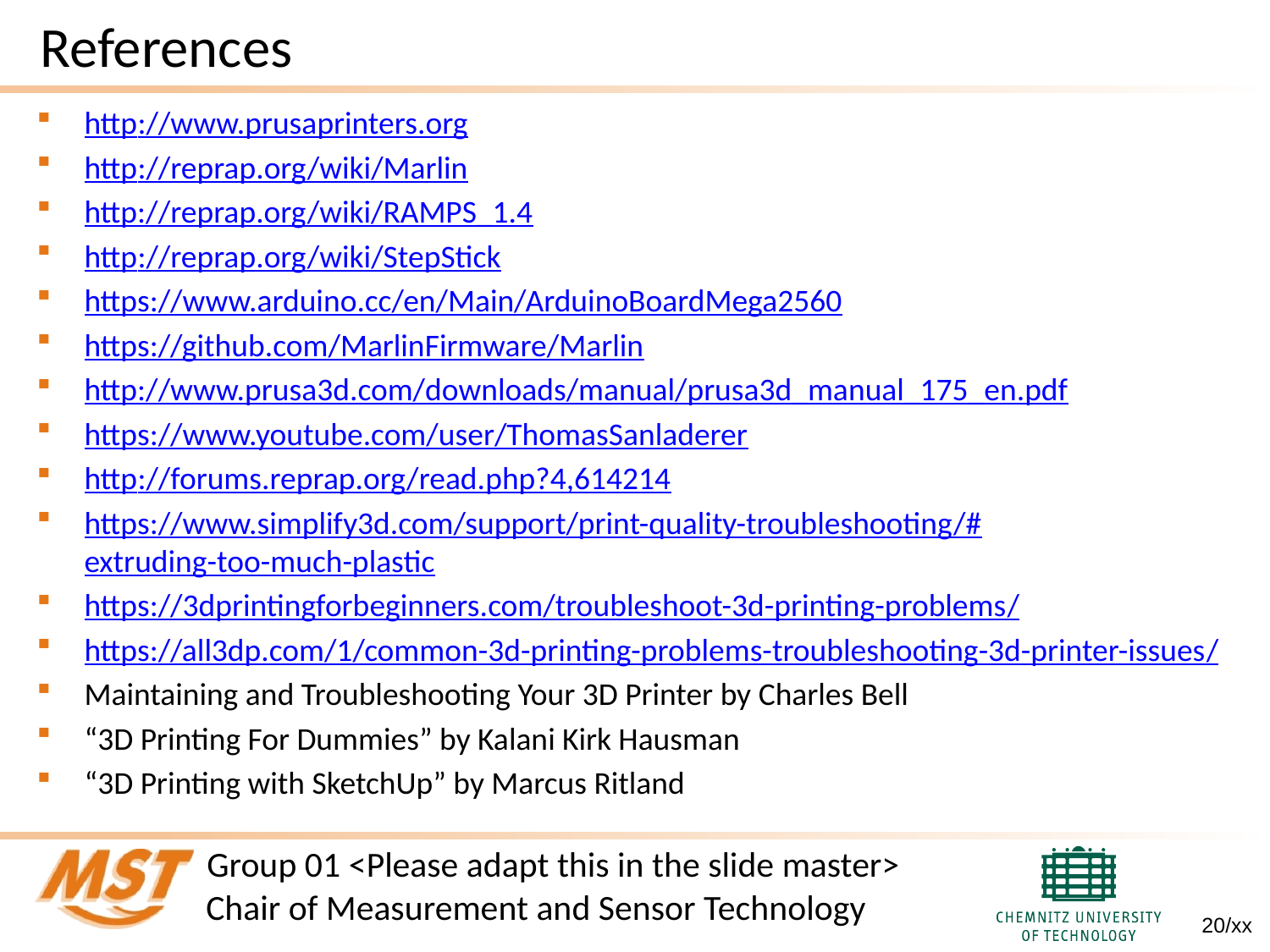

# References
http://www.prusaprinters.org
http://reprap.org/wiki/Marlin
http://reprap.org/wiki/RAMPS_1.4
http://reprap.org/wiki/StepStick
https://www.arduino.cc/en/Main/ArduinoBoardMega2560
https://github.com/MarlinFirmware/Marlin
http://www.prusa3d.com/downloads/manual/prusa3d_manual_175_en.pdf
https://www.youtube.com/user/ThomasSanladerer
http://forums.reprap.org/read.php?4,614214
https://www.simplify3d.com/support/print-quality-troubleshooting/#extruding-too-much-plastic
https://3dprintingforbeginners.com/troubleshoot-3d-printing-problems/
https://all3dp.com/1/common-3d-printing-problems-troubleshooting-3d-printer-issues/
Maintaining and Troubleshooting Your 3D Printer by Charles Bell
“3D Printing For Dummies” by Kalani Kirk Hausman
“3D Printing with SketchUp” by Marcus Ritland